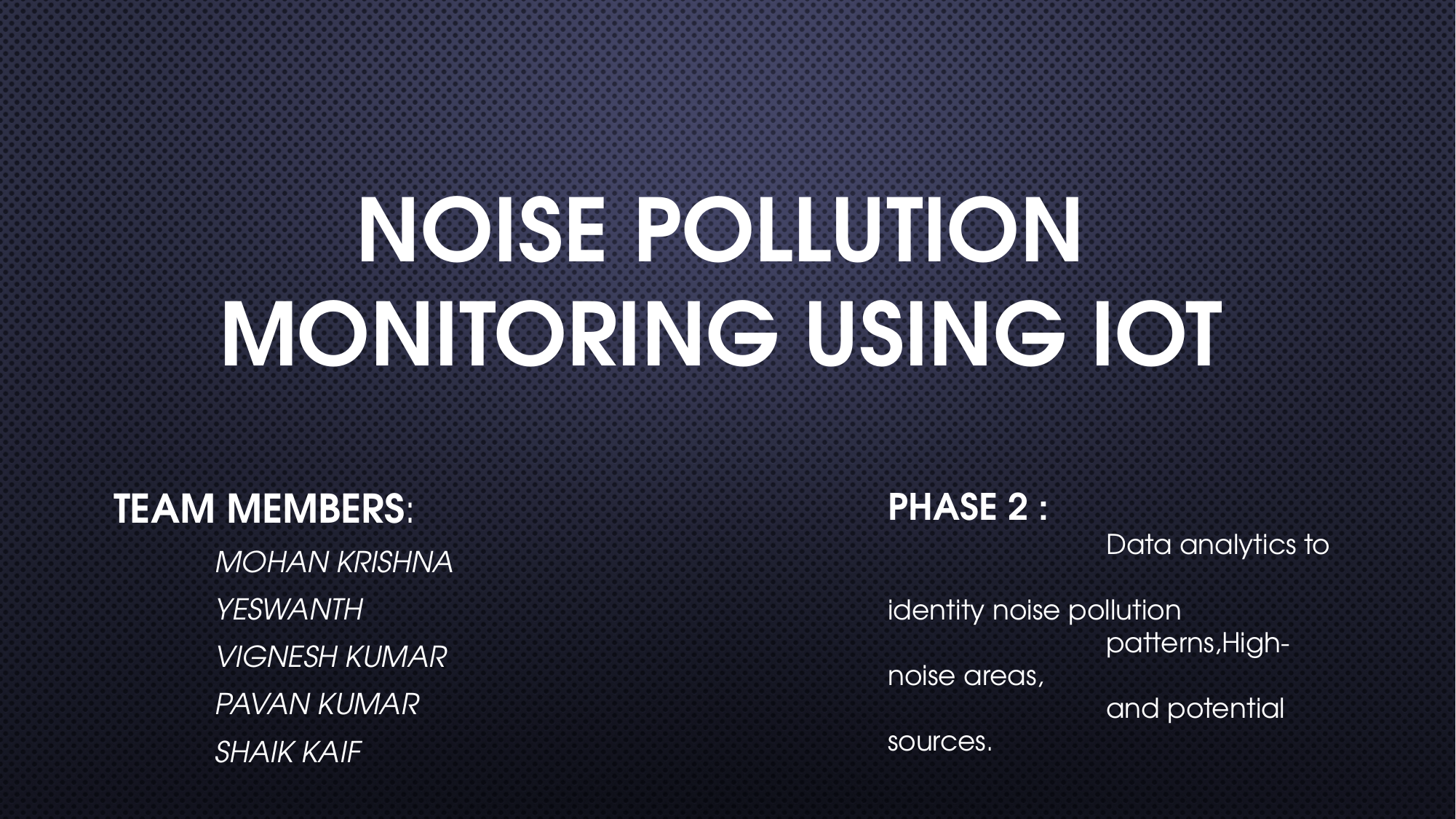

# Noise Pollution Monitoring using IOT
TEAM MEMBERS:
		Mohan Krishna
		Yeswanth
		Vignesh Kumar
		Pavan Kumar
		Shaik kaif
PHASE 2 :
		Data analytics to 				identity noise pollution
		patterns,High-noise areas,
		and potential sources.